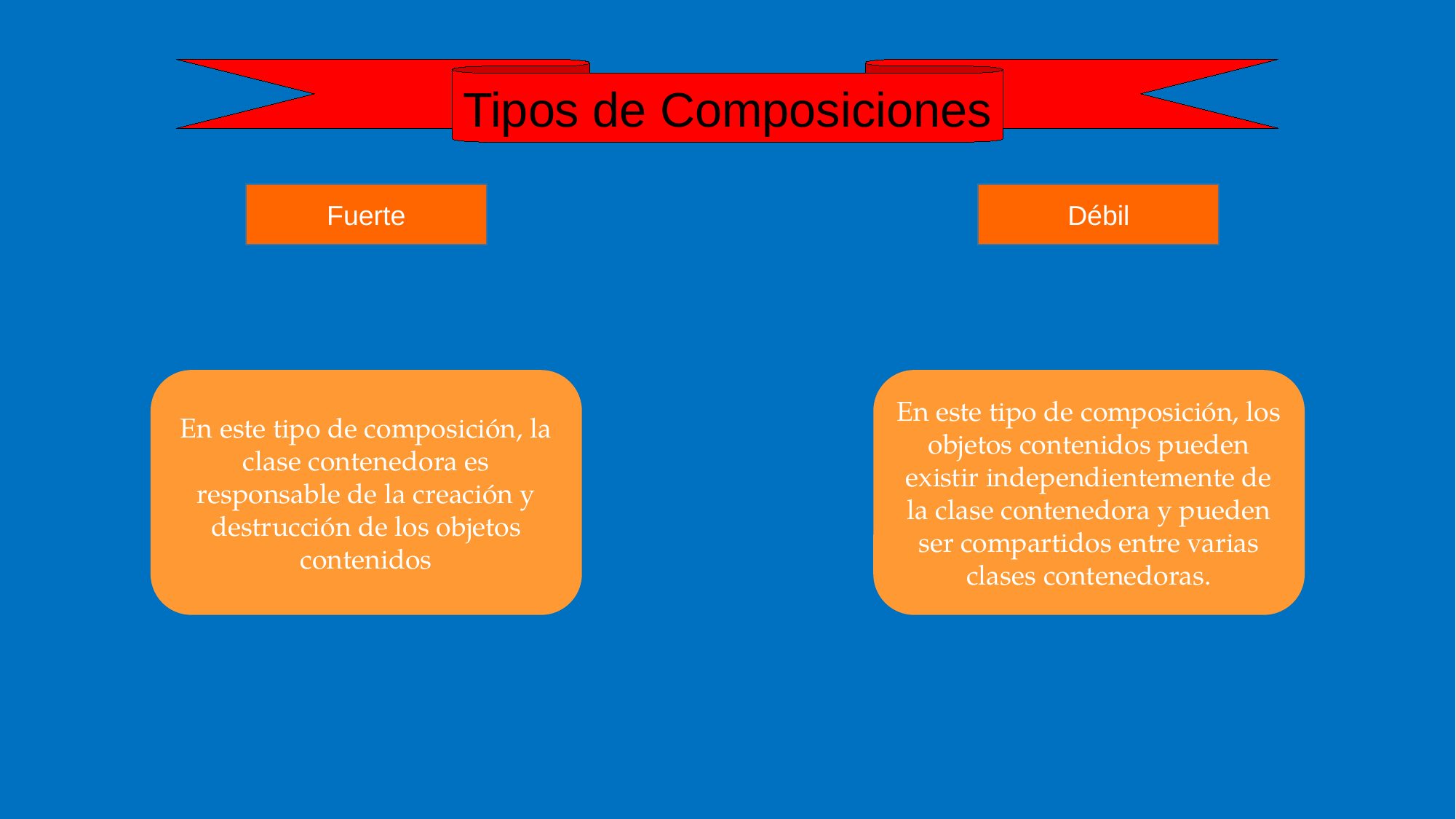

Tipos de Composiciones
Fuerte
Débil
En este tipo de composición, la clase contenedora es responsable de la creación y destrucción de los objetos contenidos
En este tipo de composición, los objetos contenidos pueden existir independientemente de la clase contenedora y pueden ser compartidos entre varias clases contenedoras.